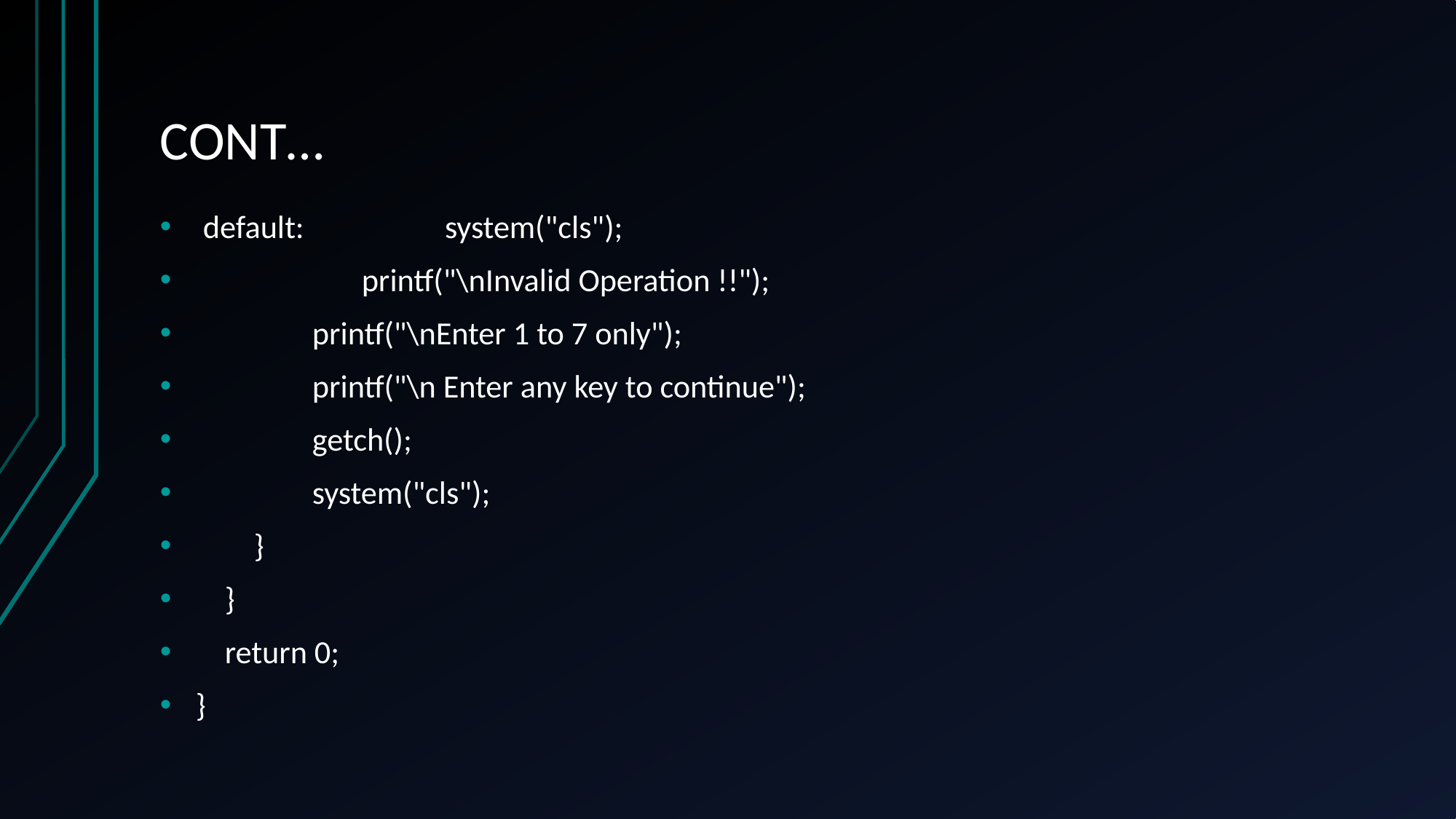

# CONT…
 default:        	system("cls");
            	printf("\nInvalid Operation !!");
                printf("\nEnter 1 to 7 only");
                printf("\n Enter any key to continue");
                getch();
                system("cls");
        }
    }
    return 0;
}